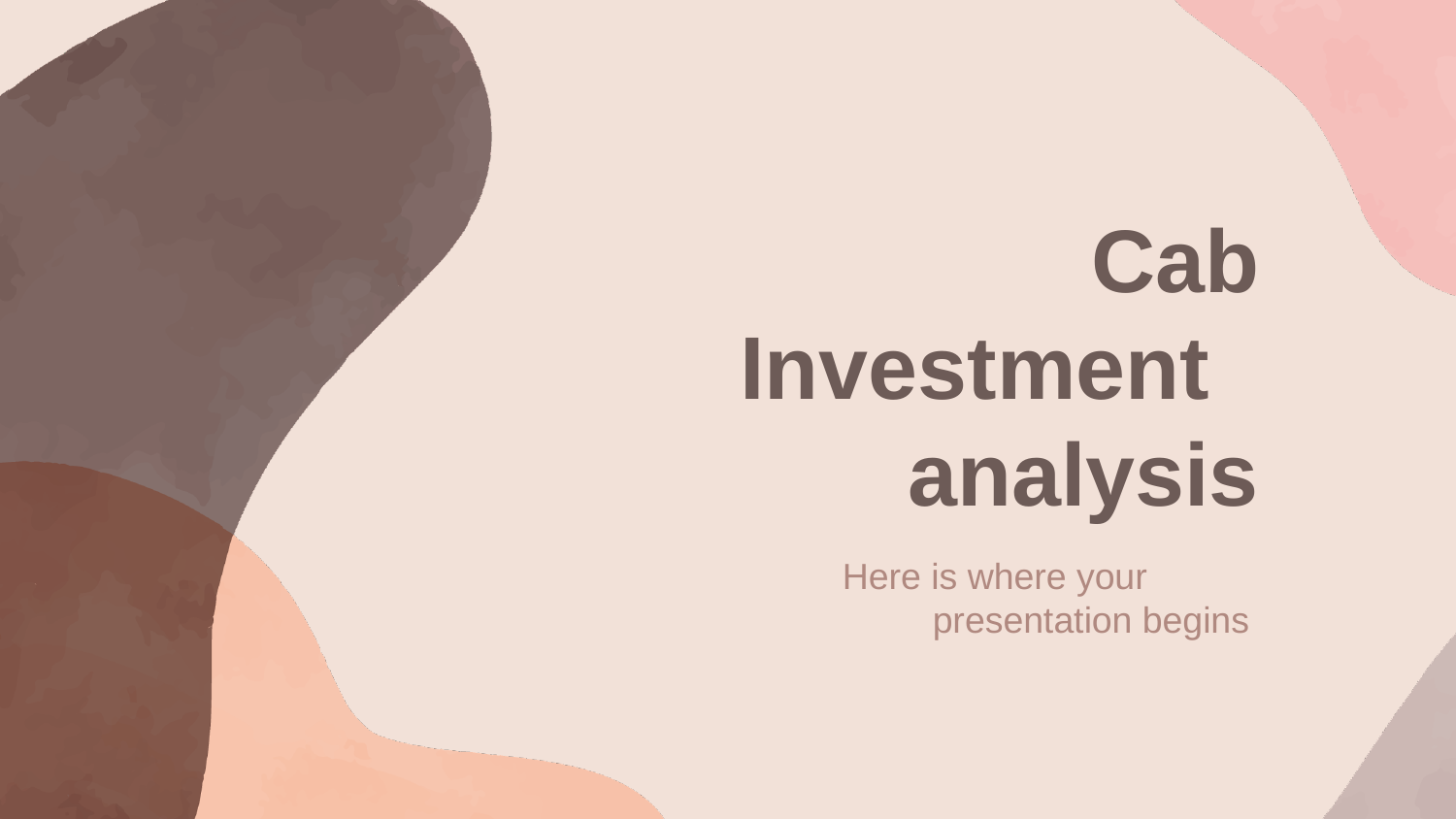

# Cab Investment   analysis
Here is where your            presentation begins